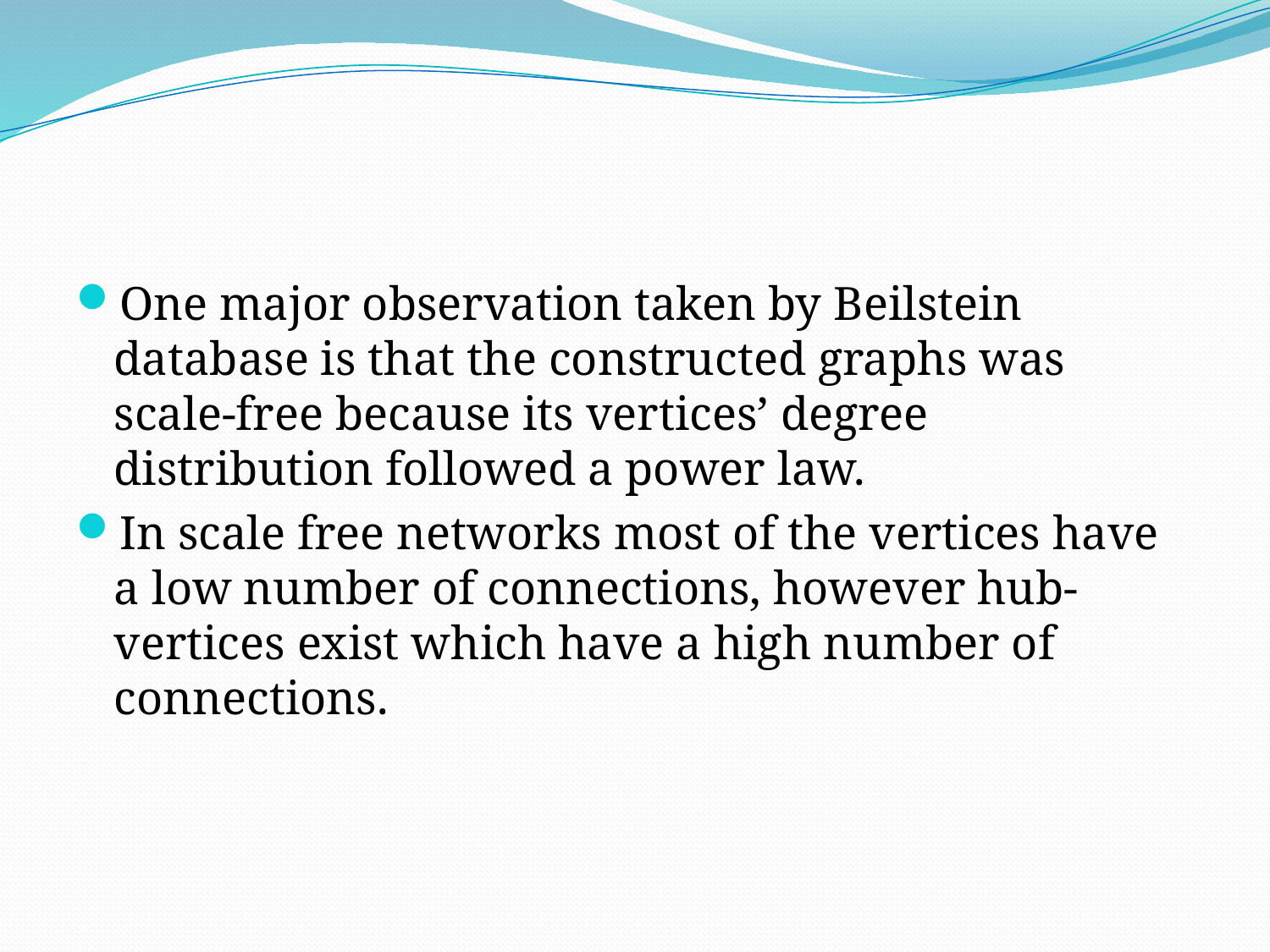

#
One major observation taken by Beilstein database is that the constructed graphs was scale-free because its vertices’ degree distribution followed a power law.
In scale free networks most of the vertices have a low number of connections, however hub-vertices exist which have a high number of connections.